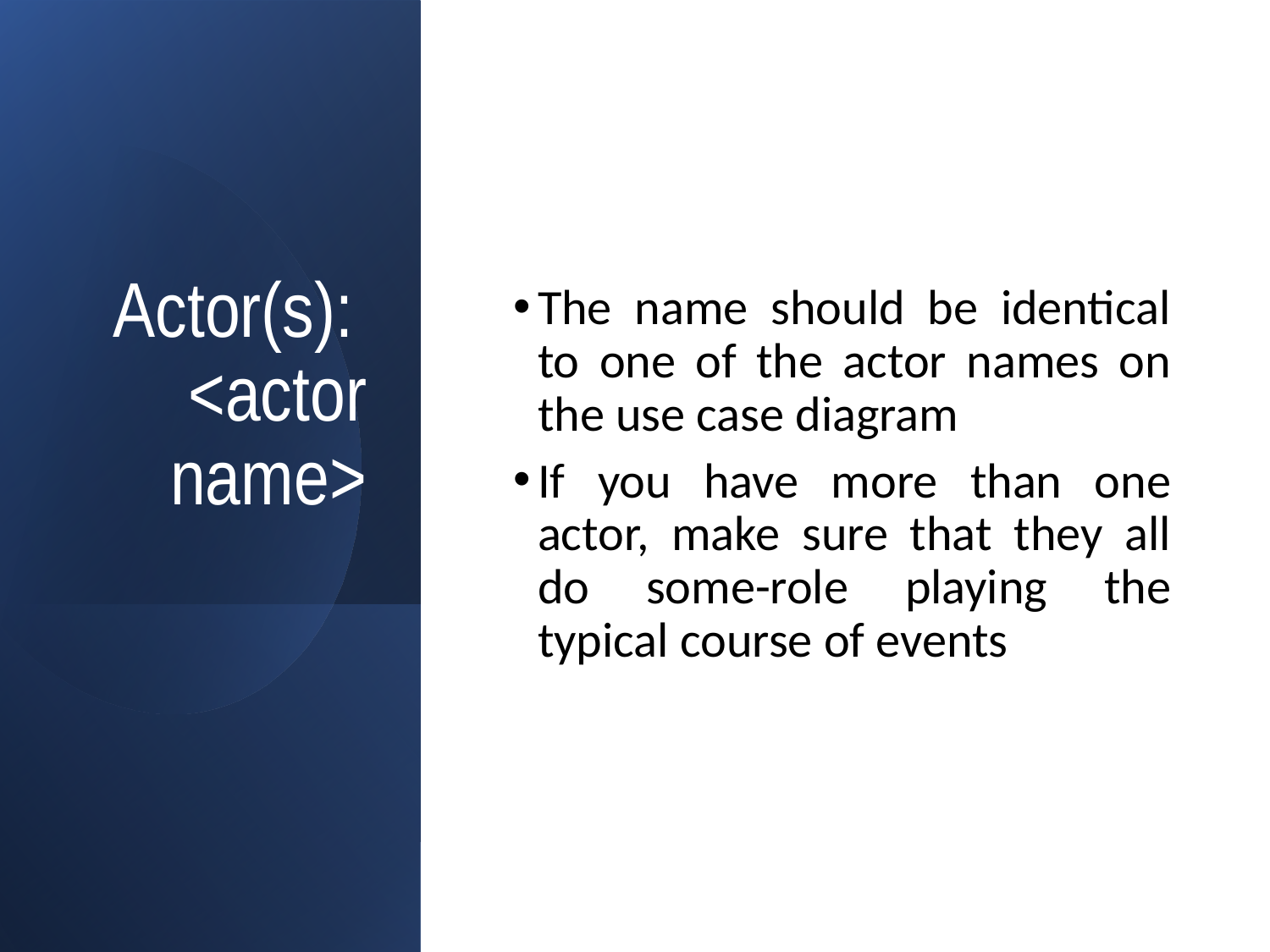

The name should be identical to one of the actor names on the use case diagram
If you have more than one actor, make sure that they all do some-role playing the typical course of events

# Actor(s):		<actor name>